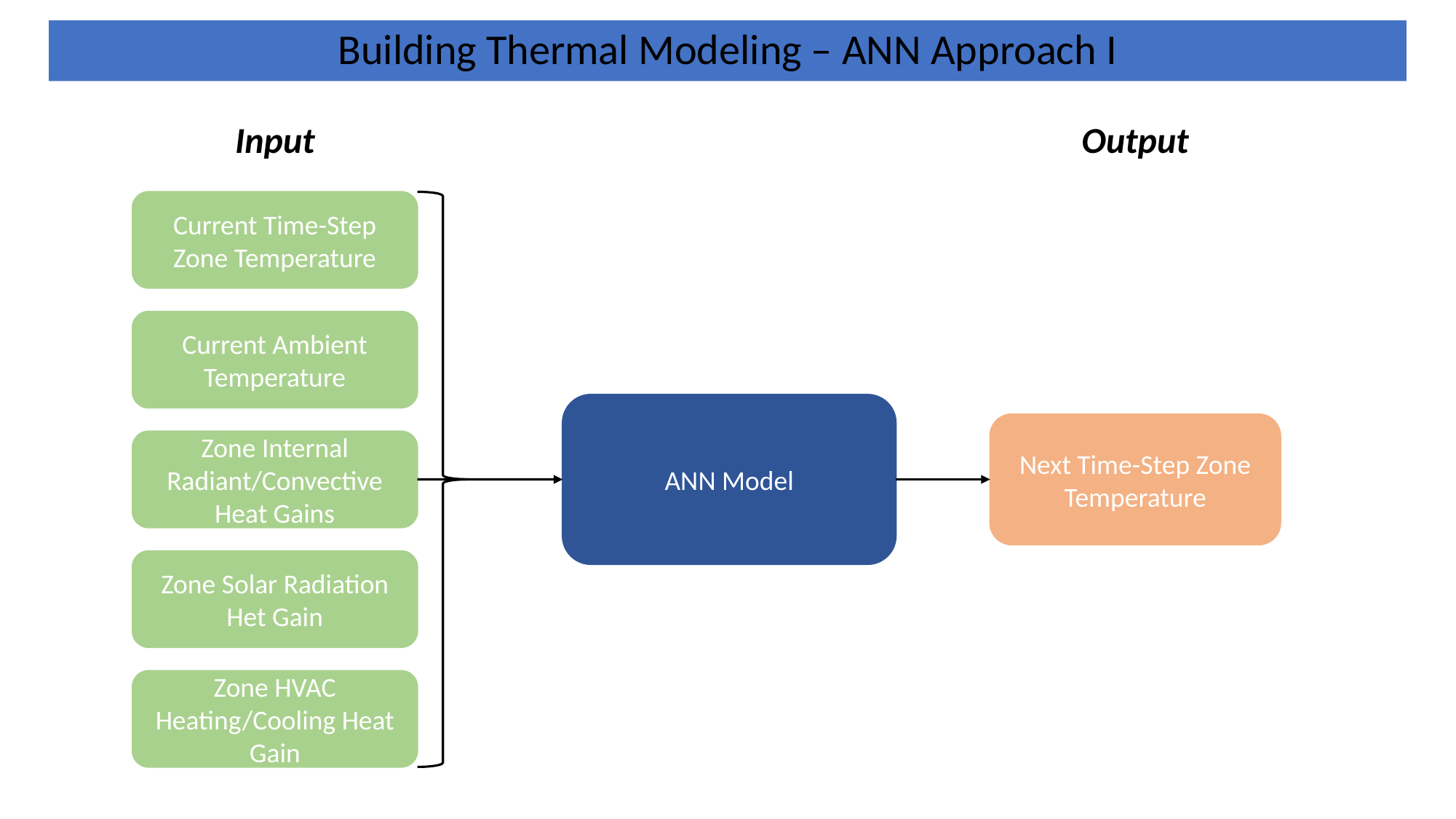

Building Thermal Modeling – ANN Approach I
Input
Output
Current Time-Step Zone Temperature

Current Ambient Temperature
ANN Model
Next Time-Step Zone Temperature
Zone Internal Radiant/Convective Heat Gains
Zone Solar Radiation Het Gain
Zone HVAC Heating/Cooling Heat Gain